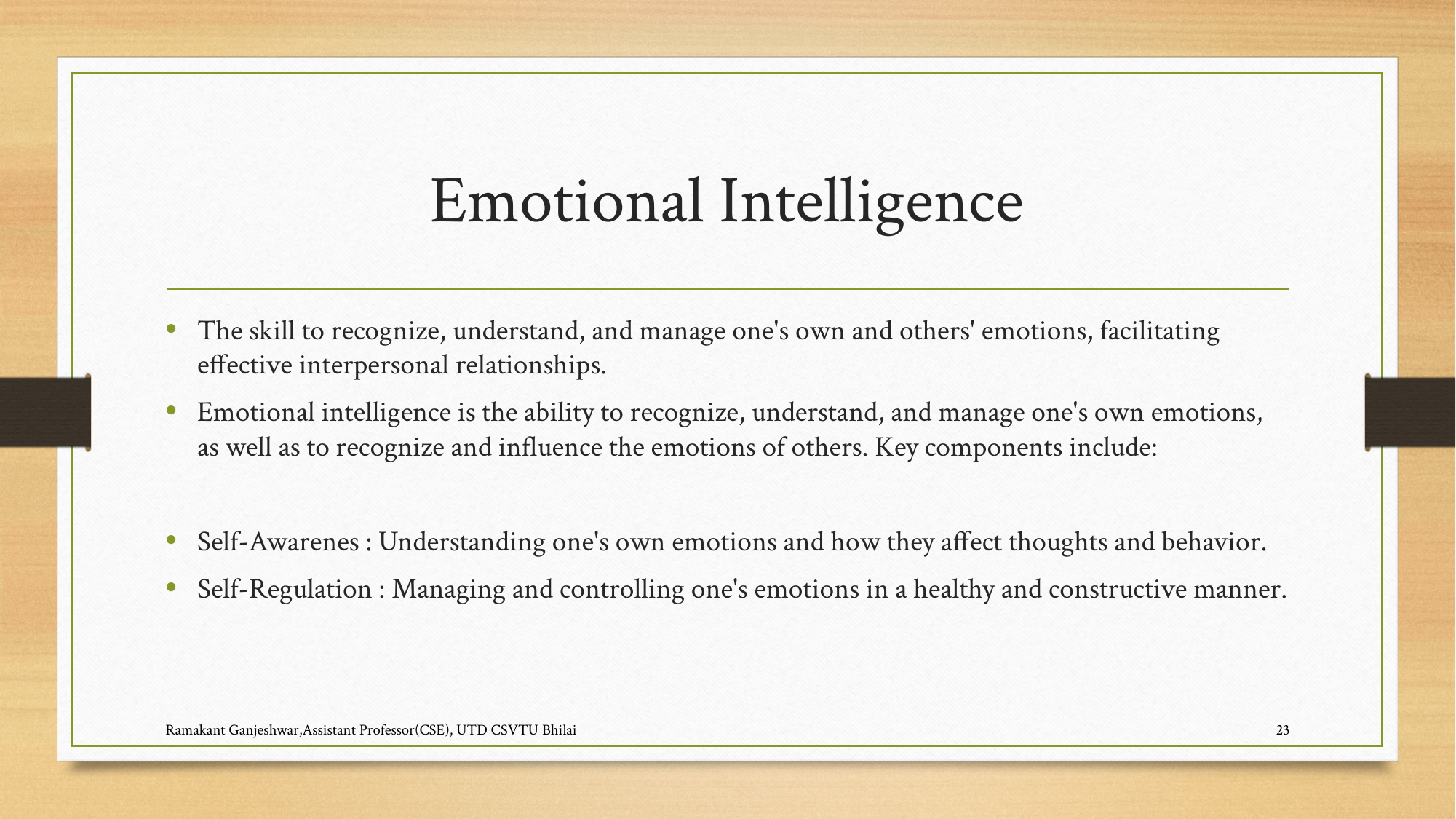

# Emotional Intelligence
The skill to recognize, understand, and manage one's own and others' emotions, facilitating effective interpersonal relationships.
Emotional intelligence is the ability to recognize, understand, and manage one's own emotions, as well as to recognize and influence the emotions of others. Key components include:

Self-Awarenes : Understanding one's own emotions and how they affect thoughts and behavior.
Self-Regulation : Managing and controlling one's emotions in a healthy and constructive manner.
Ramakant Ganjeshwar,Assistant Professor(CSE), UTD CSVTU Bhilai
23